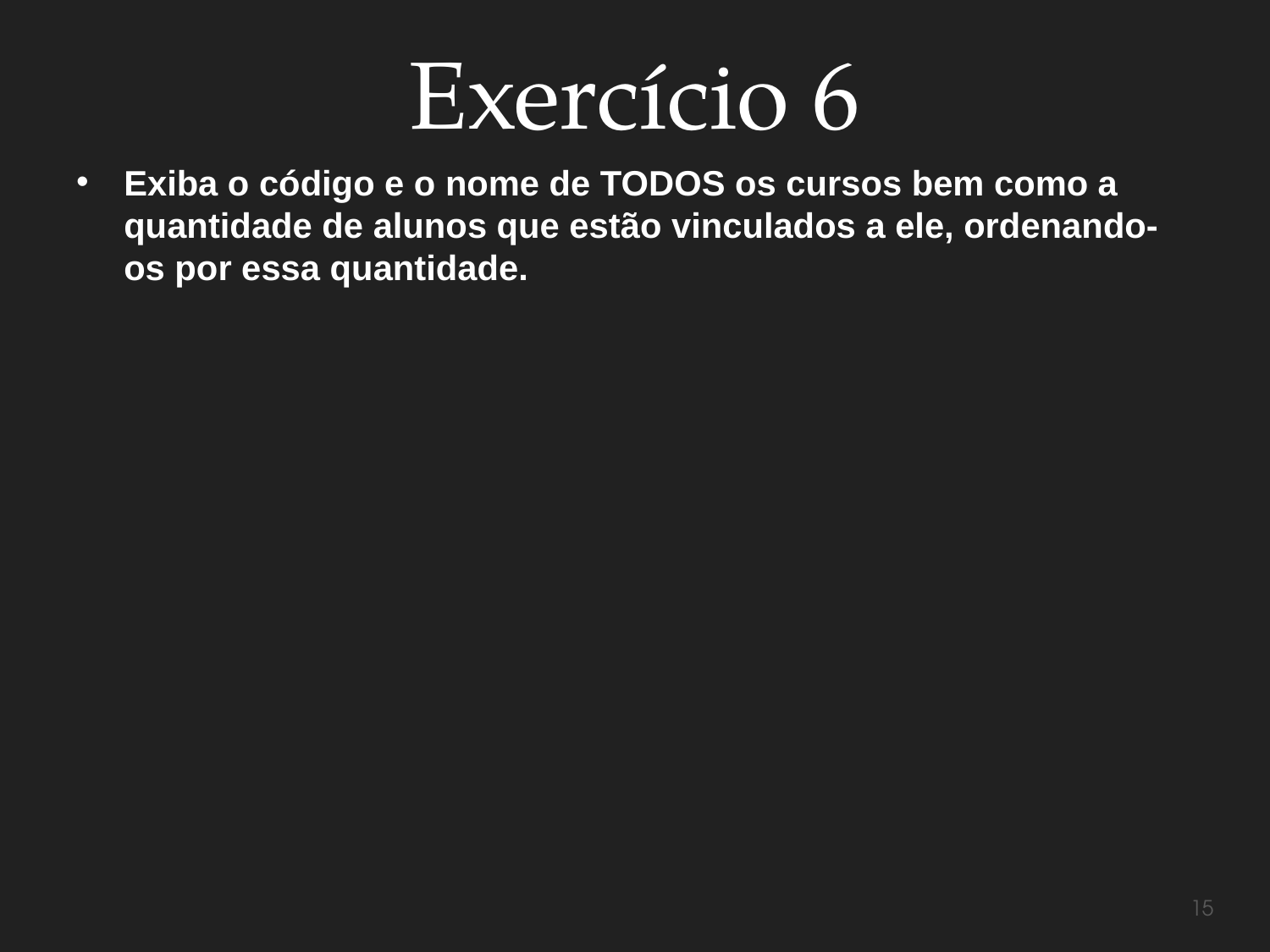

# Exercício 6
Exiba o código e o nome de TODOS os cursos bem como a quantidade de alunos que estão vinculados a ele, ordenando-os por essa quantidade.
15